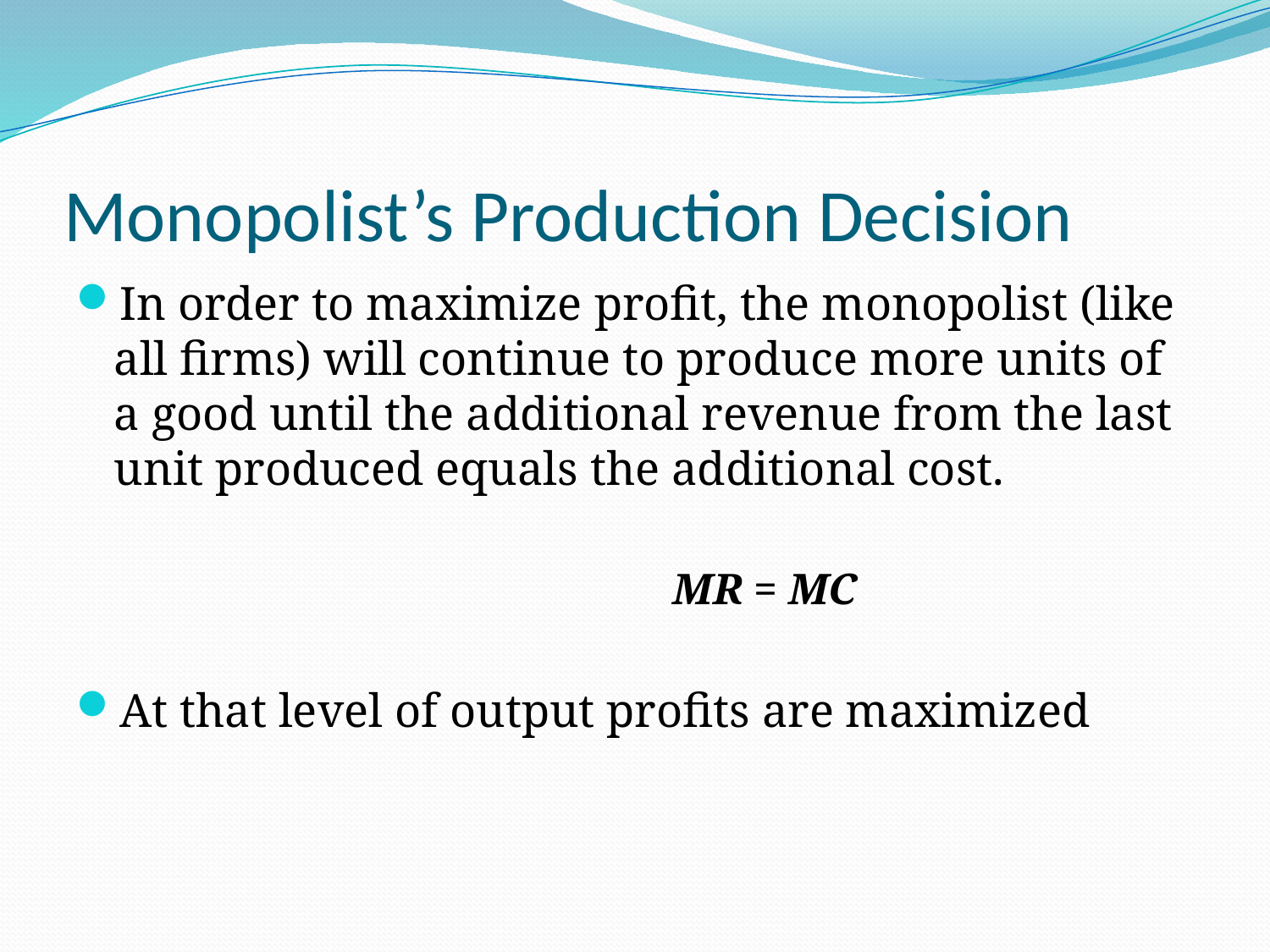

# Monopolist’s Production Decision
In order to maximize profit, the monopolist (like all firms) will continue to produce more units of a good until the additional revenue from the last unit produced equals the additional cost.

					MR = MC

At that level of output profits are maximized